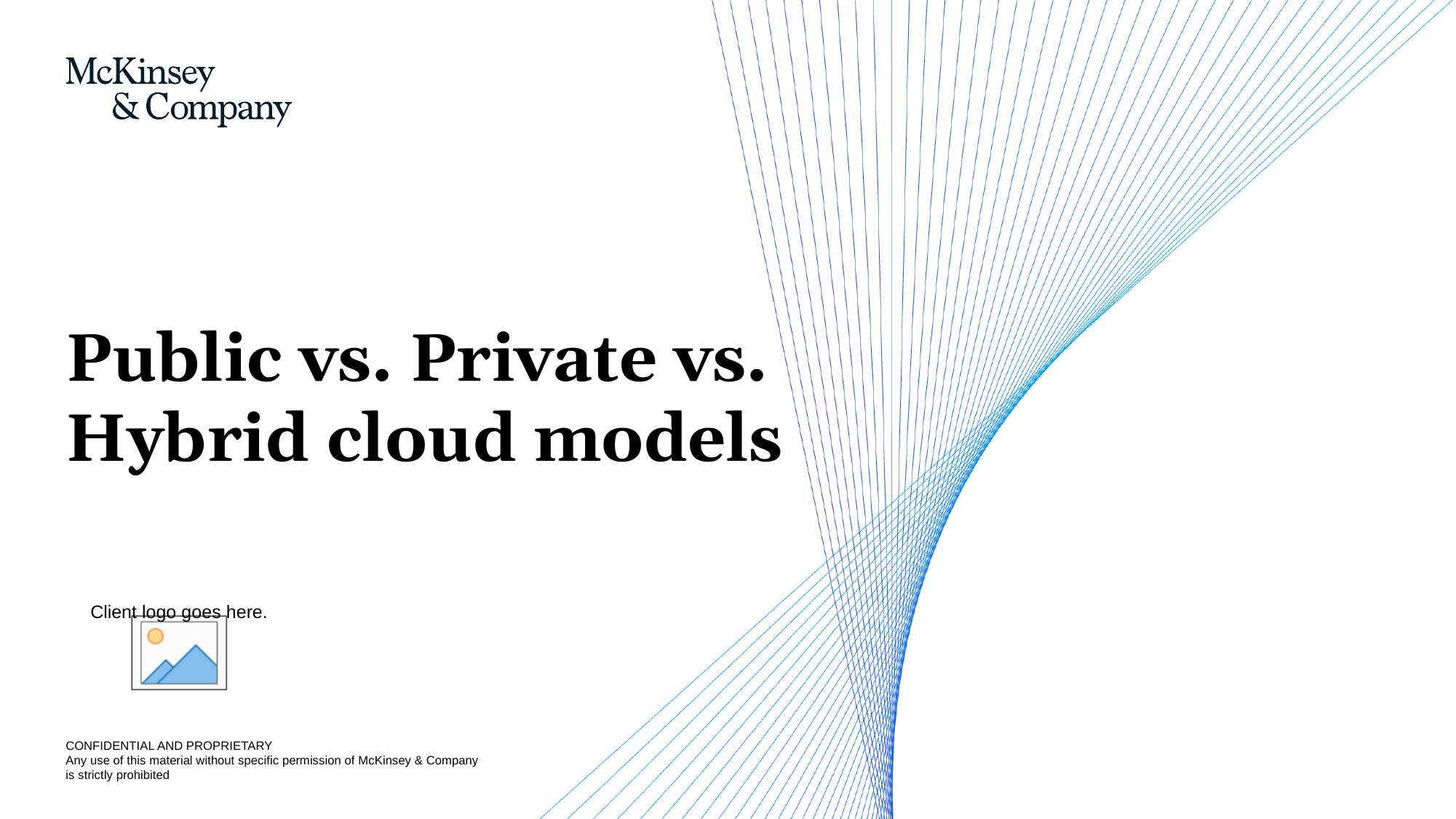

# Public vs. Private vs. Hybrid cloud models